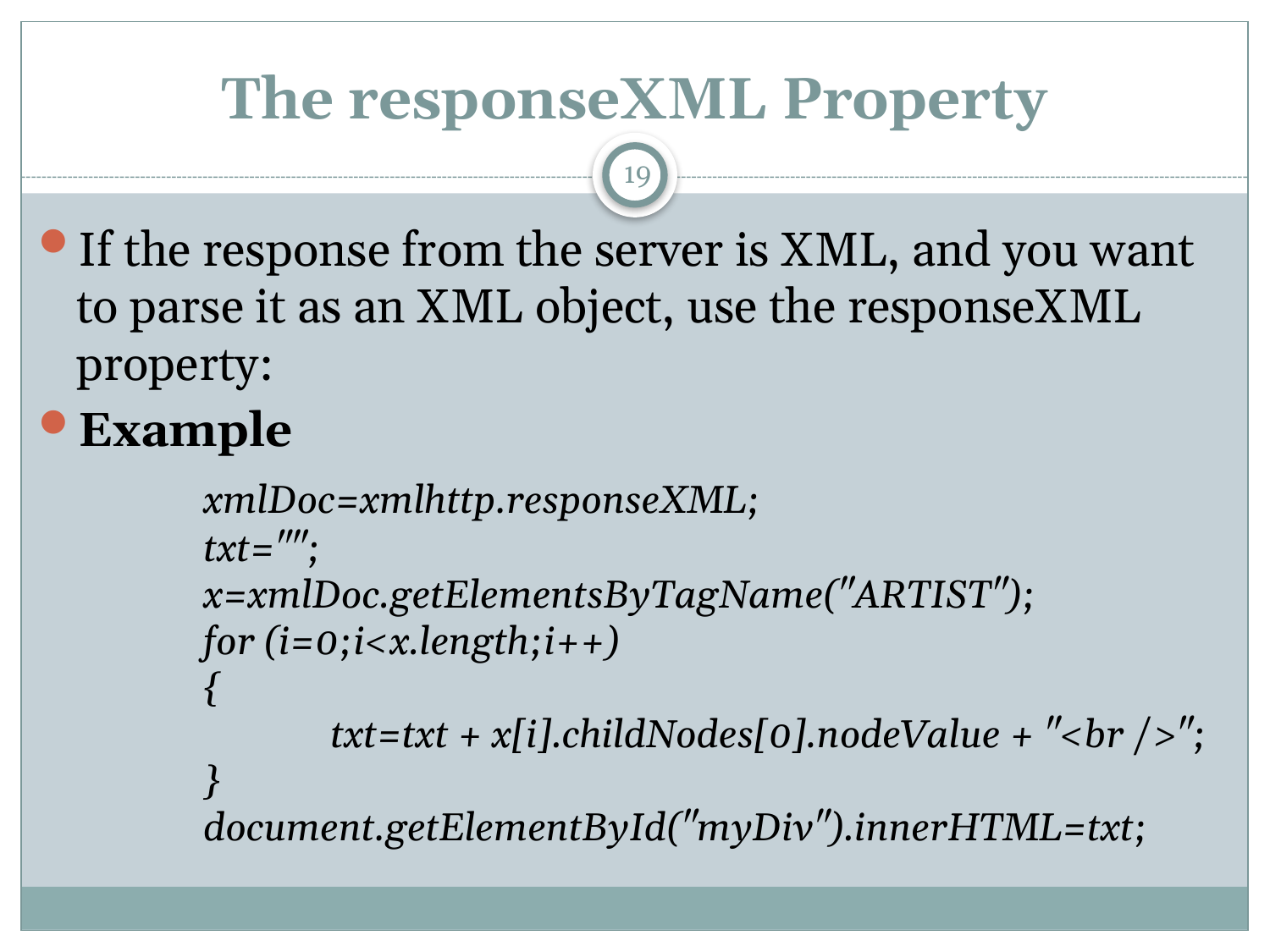

# The responseXML Property
19
If the response from the server is XML, and you want to parse it as an XML object, use the responseXML property:
Example
		xmlDoc=xmlhttp.responseXML;
	txt="";
	x=xmlDoc.getElementsByTagName("ARTIST");
	for (i=0;i<x.length;i++)
  	{
  		txt=txt + x[i].childNodes[0].nodeValue + "<br />";
  	}
	document.getElementById("myDiv").innerHTML=txt;